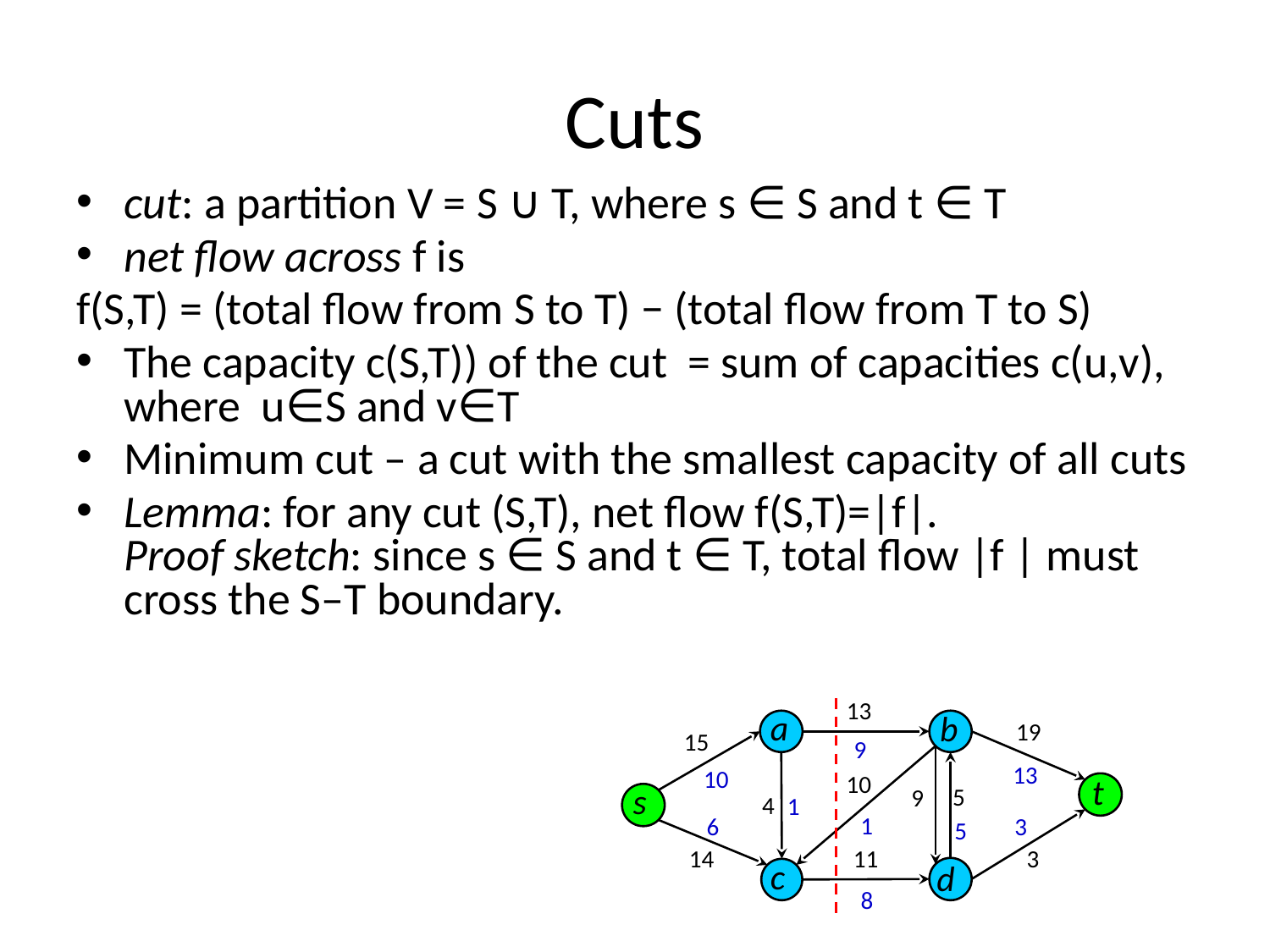

# Cuts
cut: a partition V = S ∪ T, where s ∈ S and t ∈ T
net flow across f is
f(S,T) = (total flow from S to T) − (total flow from T to S)
The capacity c(S,T)) of the cut  = sum of capacities c(u,v), where  u∈S and v∈T
Minimum cut – a cut with the smallest capacity of all cuts
Lemma: for any cut (S,T), net flow f(S,T)=|f|.
Proof sketch: since s ∈ S and t ∈ T, total flow |f | must cross the S–T boundary.
13
a
b
19

15
9
13
10
10
t
s

5
9

4
1
1
3
6
5
14
11
3
c
d

8